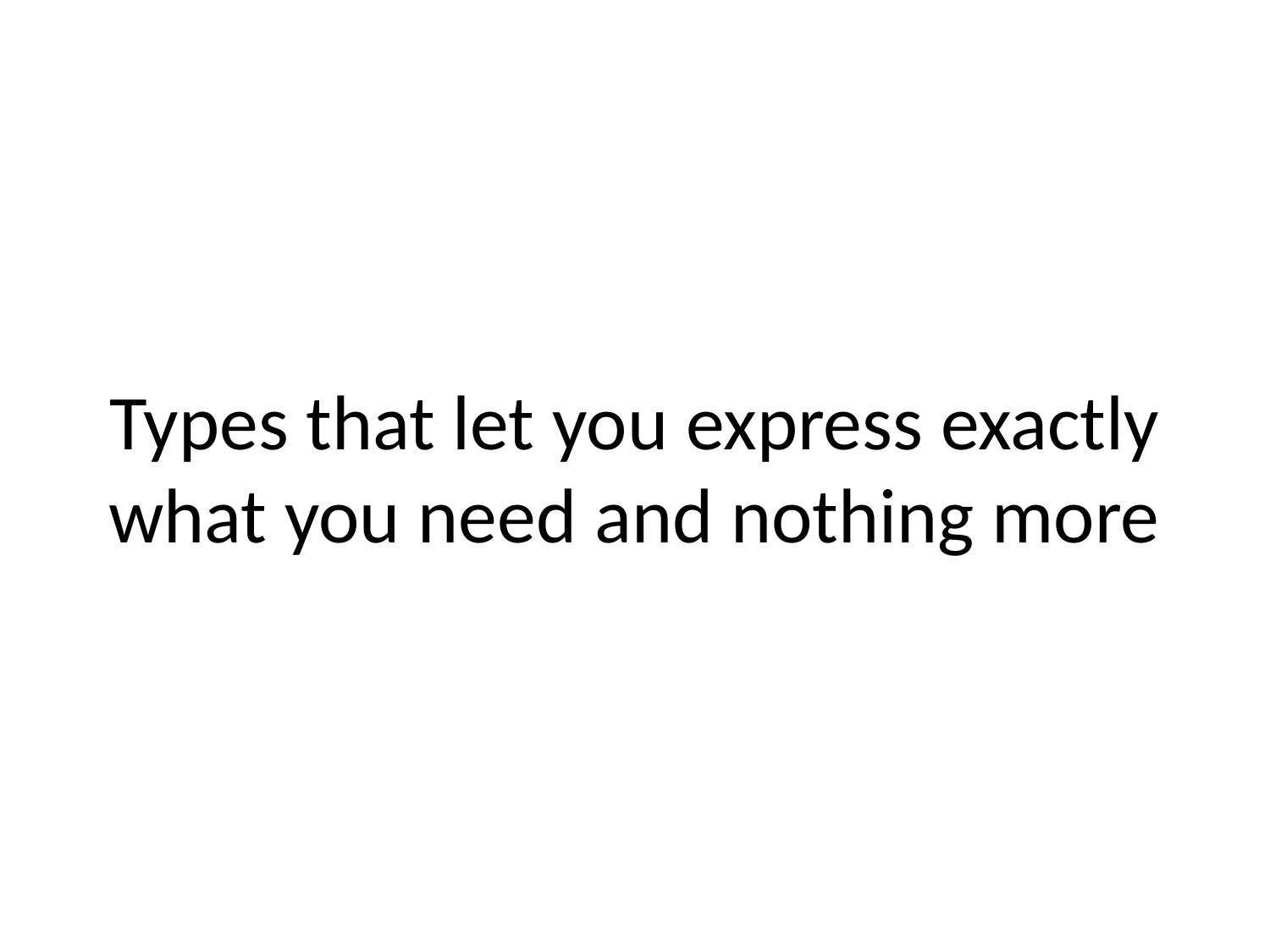

# Types that let you express exactly what you need and nothing more